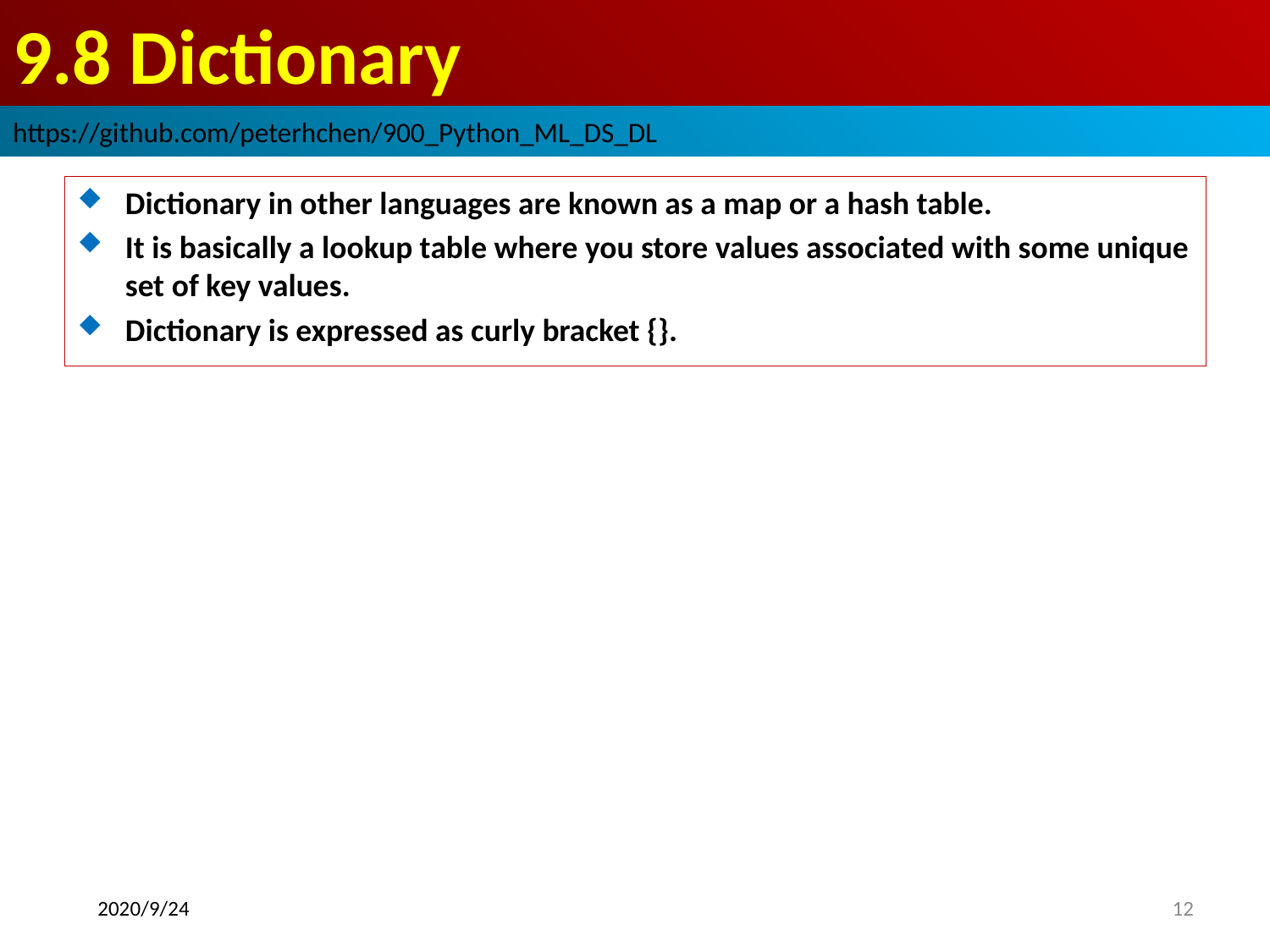

# 9.8 Dictionary
https://github.com/peterhchen/900_Python_ML_DS_DL
Dictionary in other languages are known as a map or a hash table.
It is basically a lookup table where you store values associated with some unique set of key values.
Dictionary is expressed as curly bracket {}.
2020/9/24
12